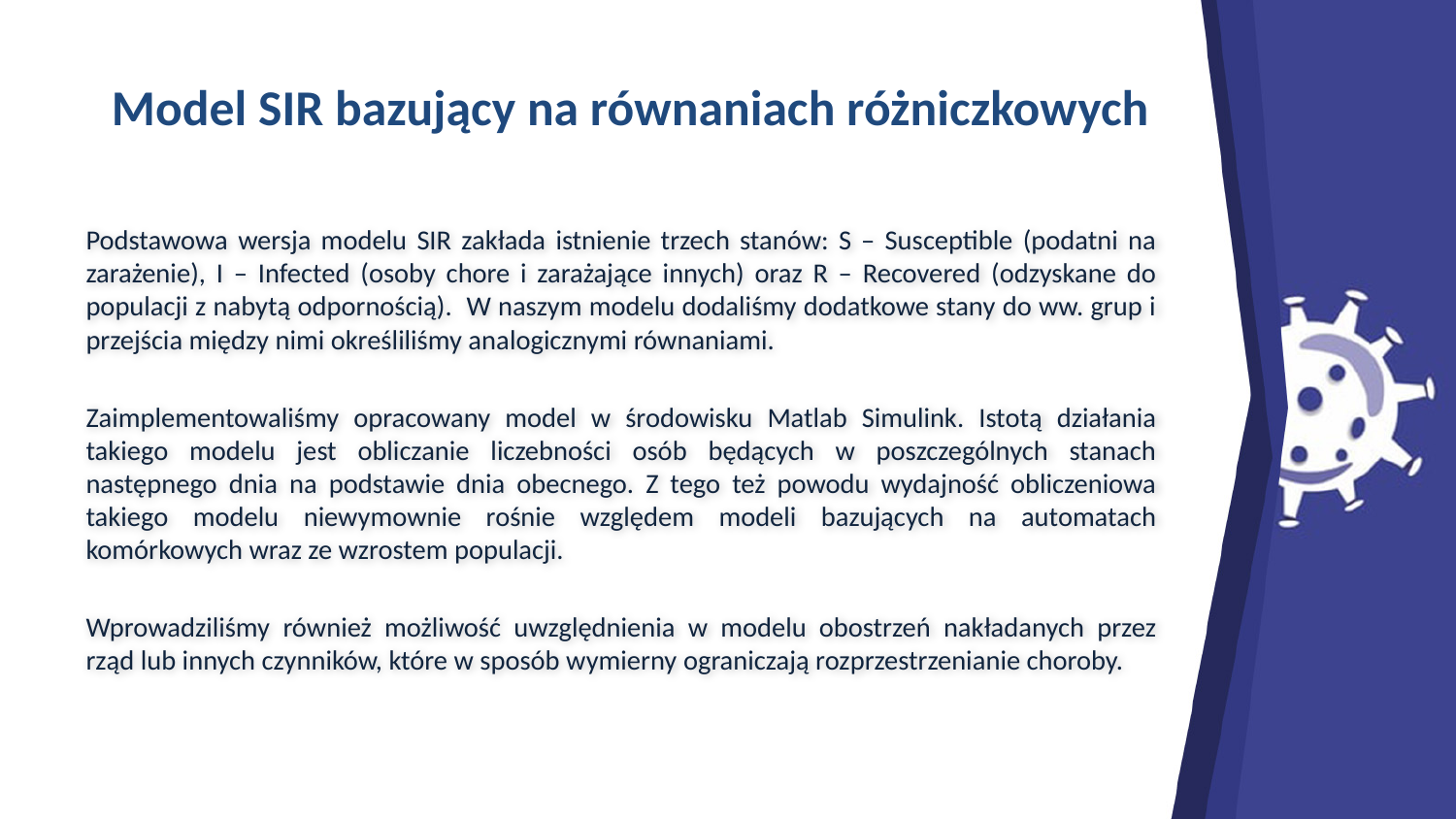

# Model SIR bazujący na równaniach różniczkowych
Podstawowa wersja modelu SIR zakłada istnienie trzech stanów: S – Susceptible (podatni na zarażenie), I – Infected (osoby chore i zarażające innych) oraz R – Recovered (odzyskane do populacji z nabytą odpornością).  W naszym modelu dodaliśmy dodatkowe stany do ww. grup i przejścia między nimi określiliśmy analogicznymi równaniami.

Zaimplementowaliśmy opracowany model w środowisku Matlab Simulink. Istotą działania takiego modelu jest obliczanie liczebności osób będących w poszczególnych stanach następnego dnia na podstawie dnia obecnego. Z tego też powodu wydajność obliczeniowa takiego modelu niewymownie rośnie względem modeli bazujących na automatach komórkowych wraz ze wzrostem populacji.

Wprowadziliśmy również możliwość uwzględnienia w modelu obostrzeń nakładanych przez rząd lub innych czynników, które w sposób wymierny ograniczają rozprzestrzenianie choroby.